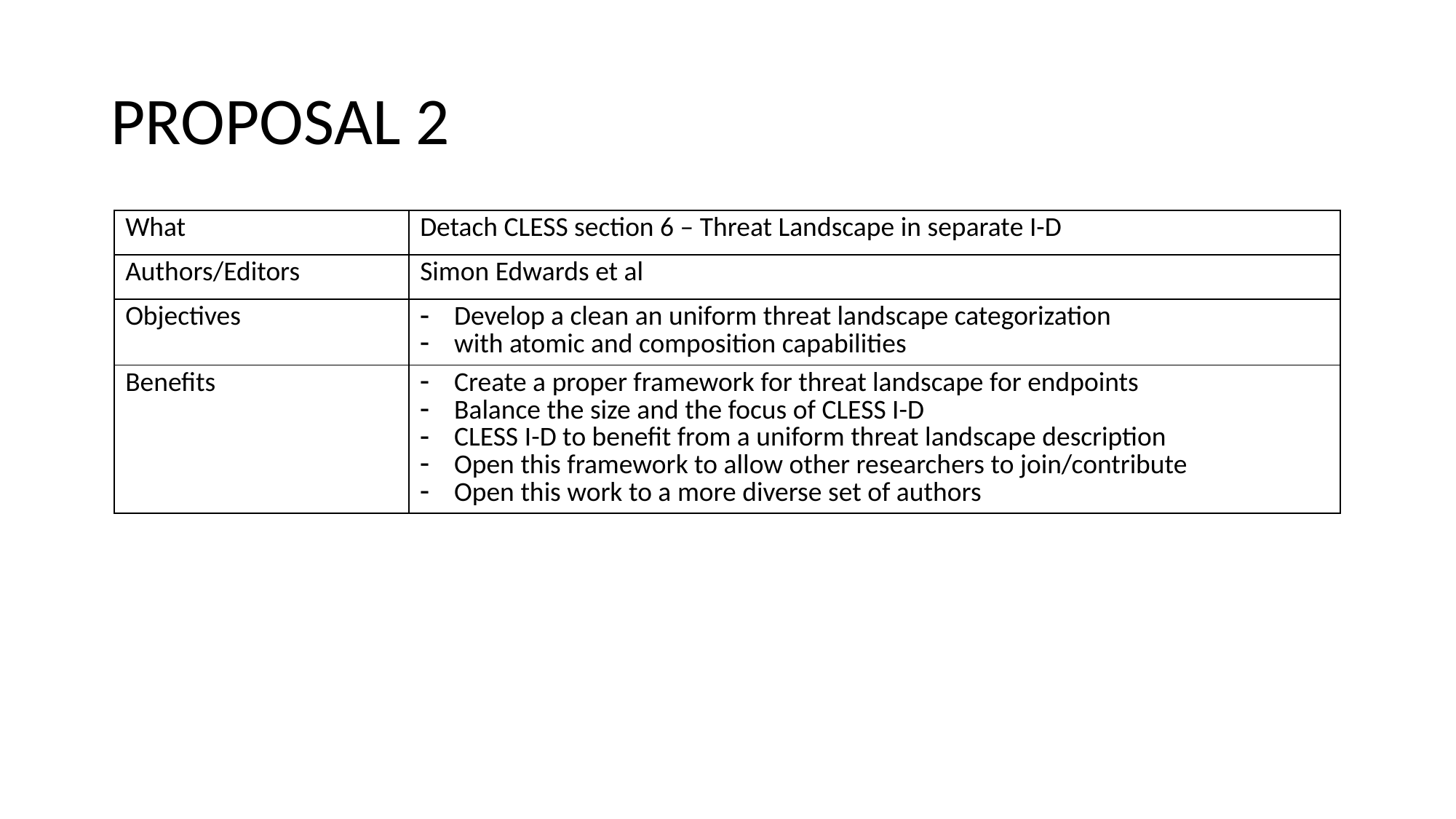

# PROPOSAL 2
| What | Detach CLESS section 6 – Threat Landscape in separate I-D |
| --- | --- |
| Authors/Editors | Simon Edwards et al |
| Objectives | Develop a clean an uniform threat landscape categorization with atomic and composition capabilities |
| Benefits | Create a proper framework for threat landscape for endpoints Balance the size and the focus of CLESS I-D CLESS I-D to benefit from a uniform threat landscape description Open this framework to allow other researchers to join/contribute Open this work to a more diverse set of authors |